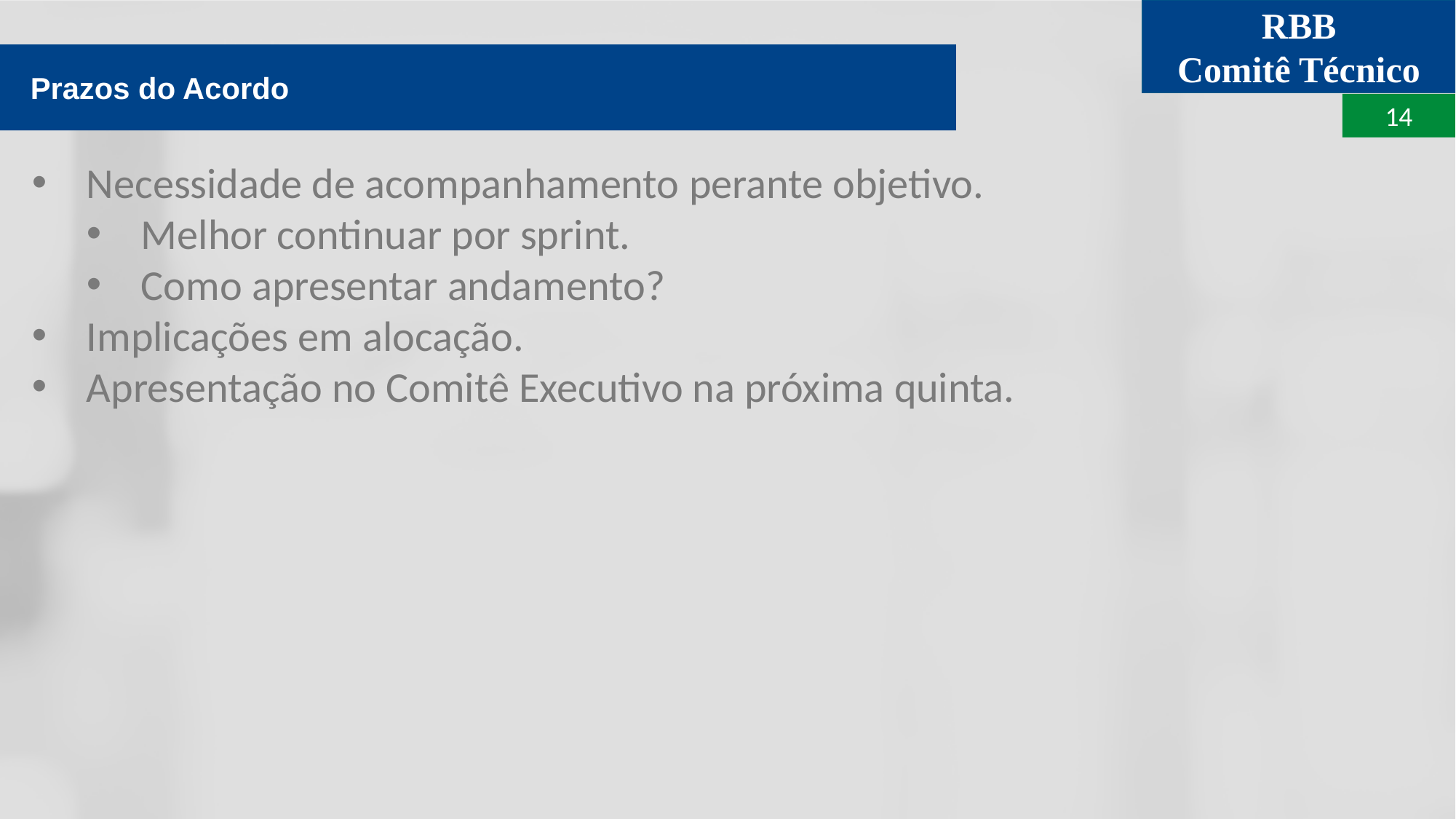

Prazos do Acordo
Necessidade de acompanhamento perante objetivo.
Melhor continuar por sprint.
Como apresentar andamento?
Implicações em alocação.
Apresentação no Comitê Executivo na próxima quinta.